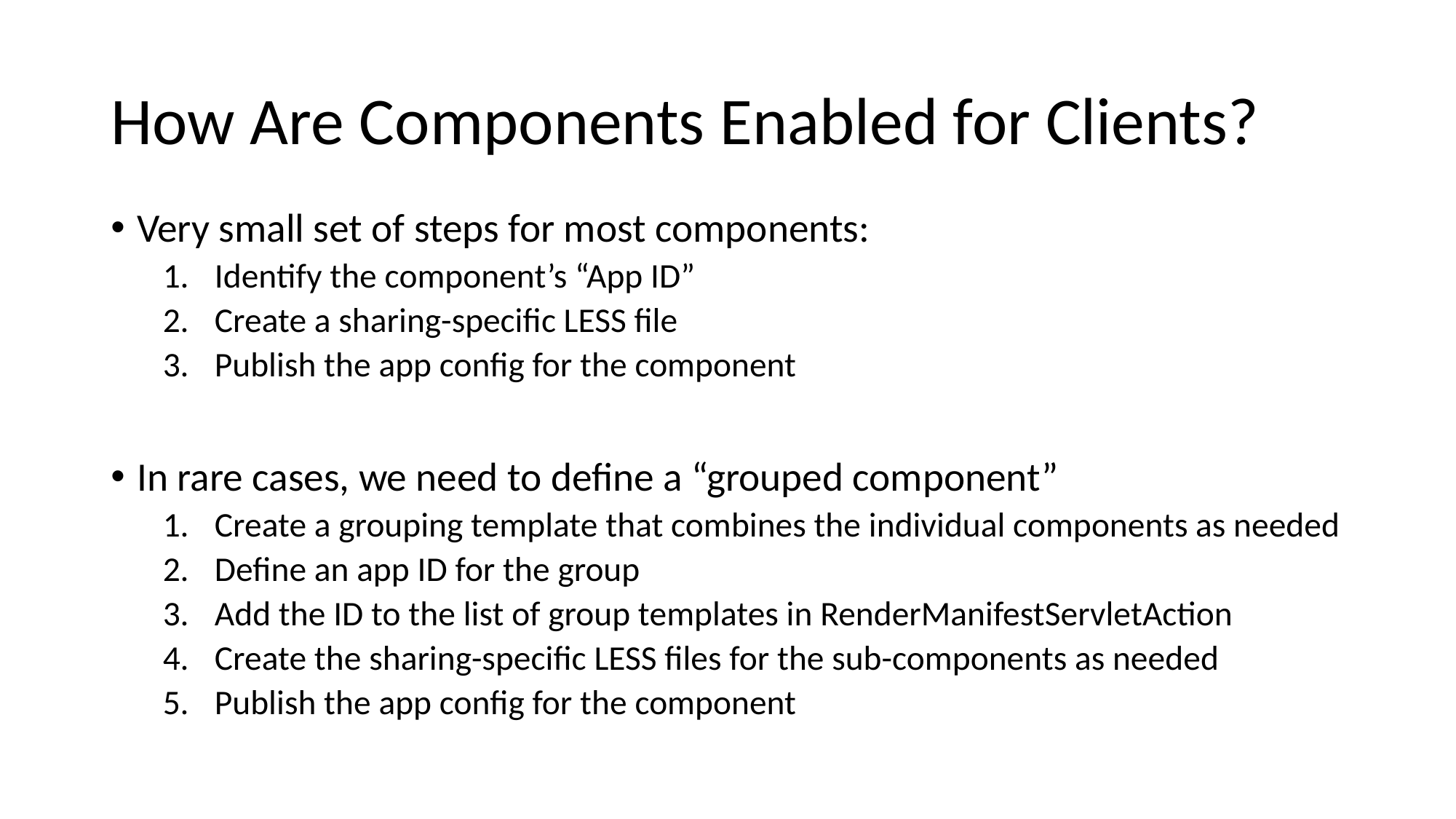

# How Are Components Enabled for Clients?
Very small set of steps for most components:
Identify the component’s “App ID”
Create a sharing-specific LESS file
Publish the app config for the component

In rare cases, we need to define a “grouped component”
Create a grouping template that combines the individual components as needed
Define an app ID for the group
Add the ID to the list of group templates in RenderManifestServletAction
Create the sharing-specific LESS files for the sub-components as needed
Publish the app config for the component